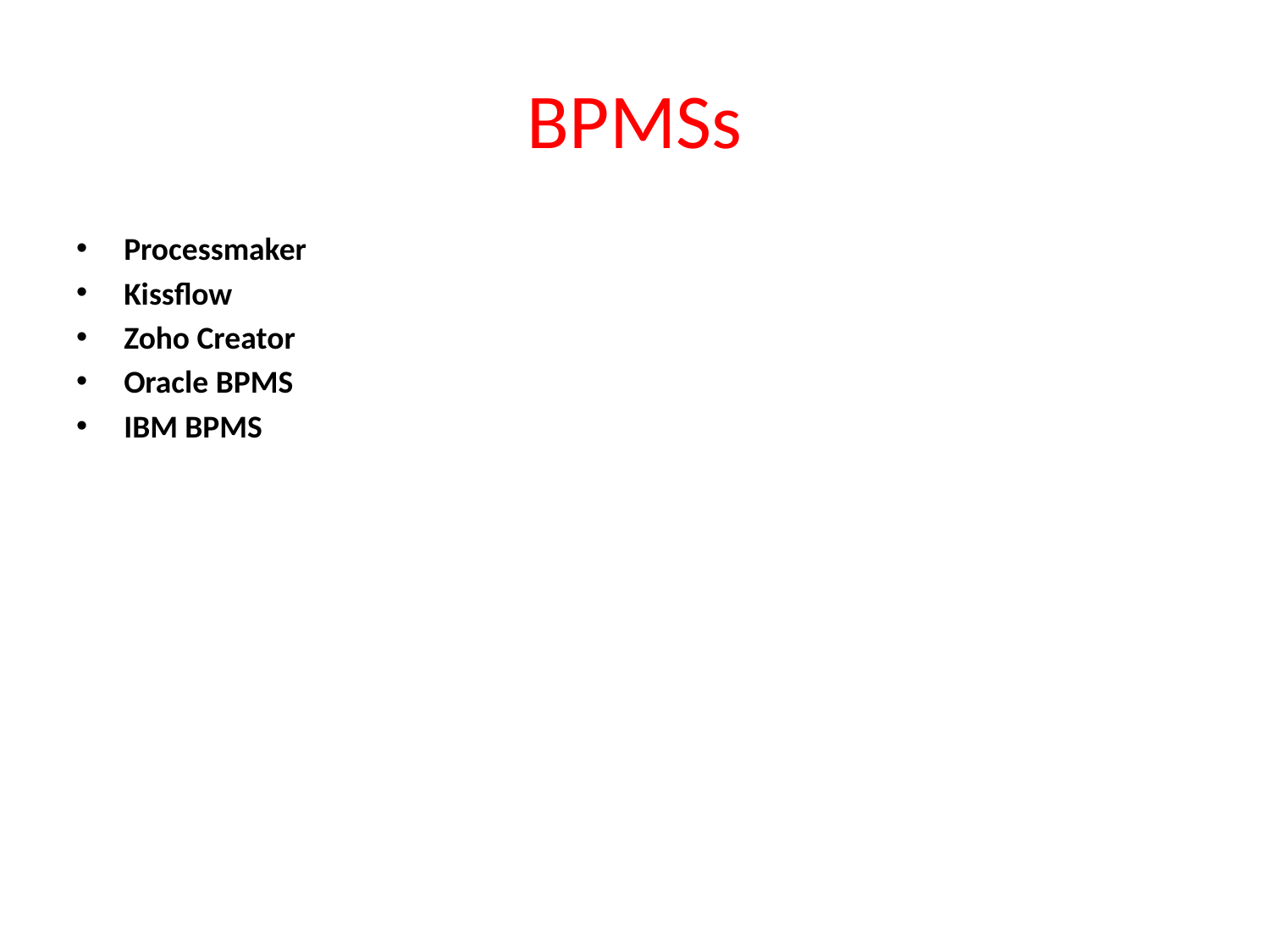

# BPMSs
Processmaker
Kissflow
Zoho Creator
Oracle BPMS
IBM BPMS